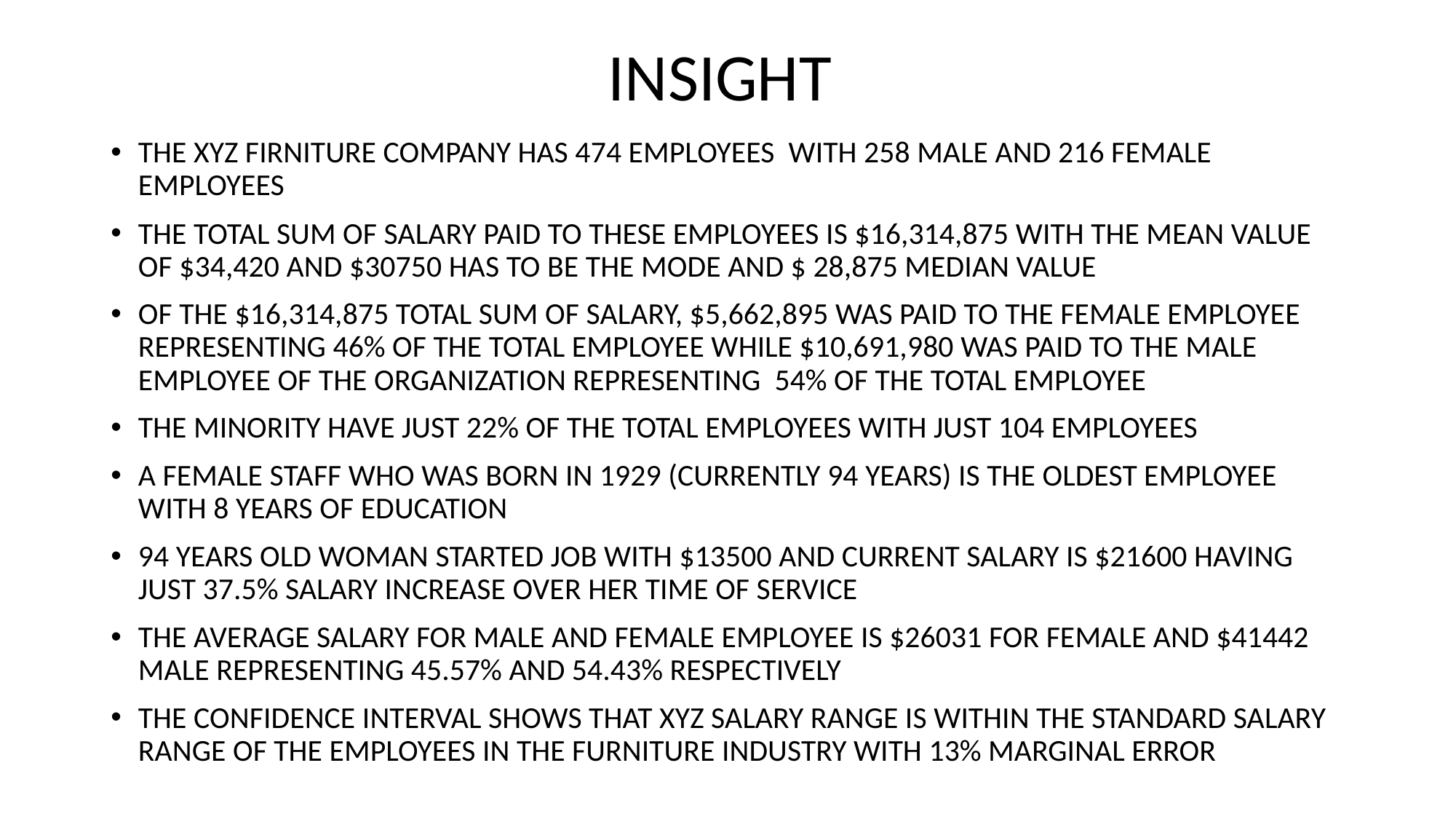

# INSIGHT
THE XYZ FIRNITURE COMPANY HAS 474 EMPLOYEES  WITH 258 MALE AND 216 FEMALE EMPLOYEES
THE TOTAL SUM OF SALARY PAID TO THESE EMPLOYEES IS $16,314,875 WITH THE MEAN VALUE OF $34,420 AND $30750 HAS TO BE THE MODE AND $ 28,875 MEDIAN VALUE
OF THE $16,314,875 TOTAL SUM OF SALARY, $5,662,895 WAS PAID TO THE FEMALE EMPLOYEE REPRESENTING 46% OF THE TOTAL EMPLOYEE WHILE $10,691,980 WAS PAID TO THE MALE EMPLOYEE OF THE ORGANIZATION REPRESENTING  54% OF THE TOTAL EMPLOYEE
THE MINORITY HAVE JUST 22% OF THE TOTAL EMPLOYEES WITH JUST 104 EMPLOYEES
A FEMALE STAFF WHO WAS BORN IN 1929 (CURRENTLY 94 YEARS) IS THE OLDEST EMPLOYEE WITH 8 YEARS OF EDUCATION
94 YEARS OLD WOMAN STARTED JOB WITH $13500 AND CURRENT SALARY IS $21600 HAVING JUST 37.5% SALARY INCREASE OVER HER TIME OF SERVICE
THE AVERAGE SALARY FOR MALE AND FEMALE EMPLOYEE IS $26031 FOR FEMALE AND $41442  MALE REPRESENTING 45.57% AND 54.43% RESPECTIVELY
THE CONFIDENCE INTERVAL SHOWS THAT XYZ SALARY RANGE IS WITHIN THE STANDARD SALARY RANGE OF THE EMPLOYEES IN THE FURNITURE INDUSTRY WITH 13% MARGINAL ERROR